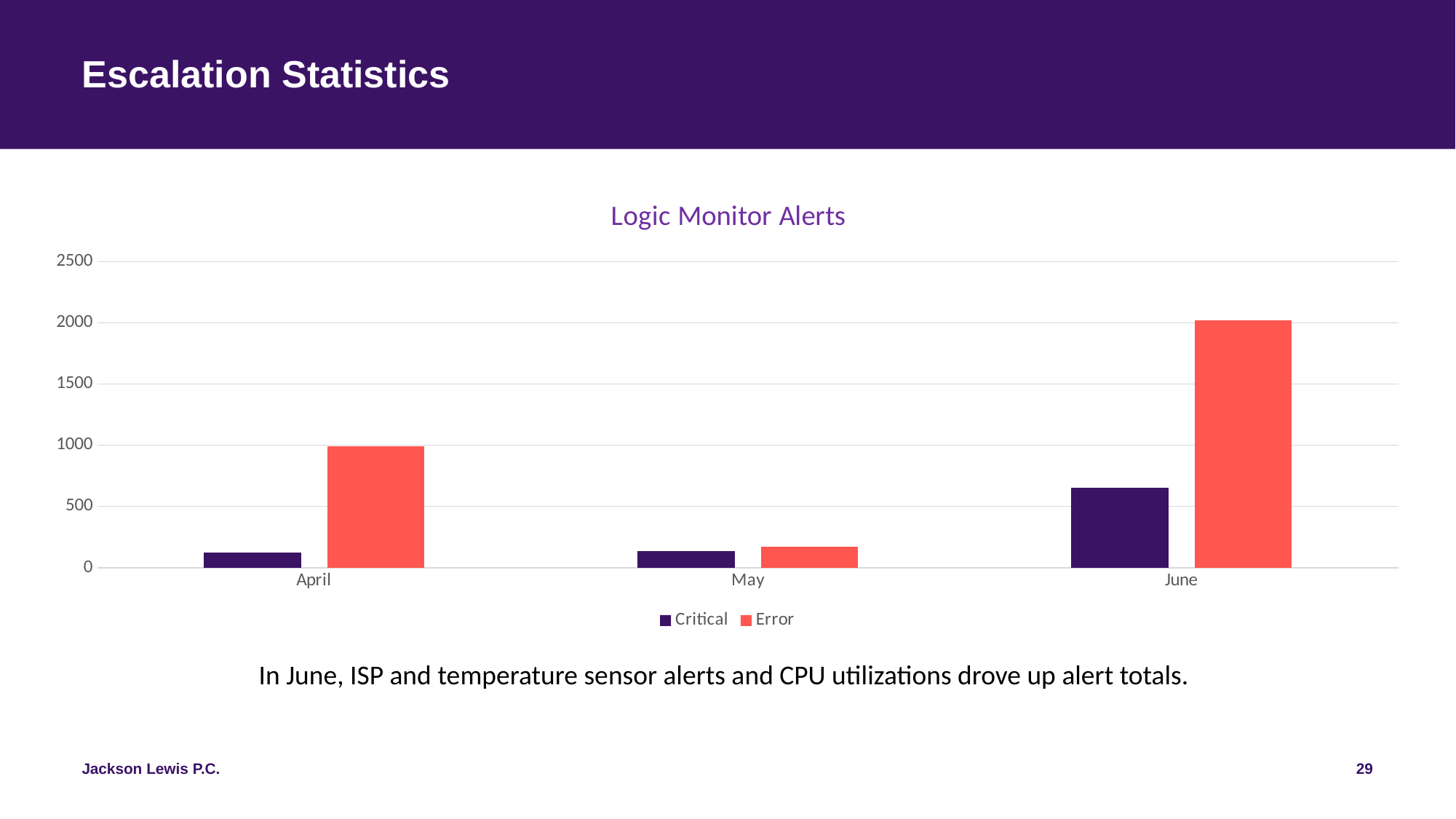

# Escalation Statistics

### Chart: Logic Monitor Alerts

| Category | Critical | Error |
|---|---|---|
| April | 123.0 | 993.0 |
| May | 135.0 | 172.0 |
| June | 652.0 | 2019.0 |
In June, ISP and temperature sensor alerts and CPU utilizations drove up alert totals.
29
Jackson Lewis P.C.